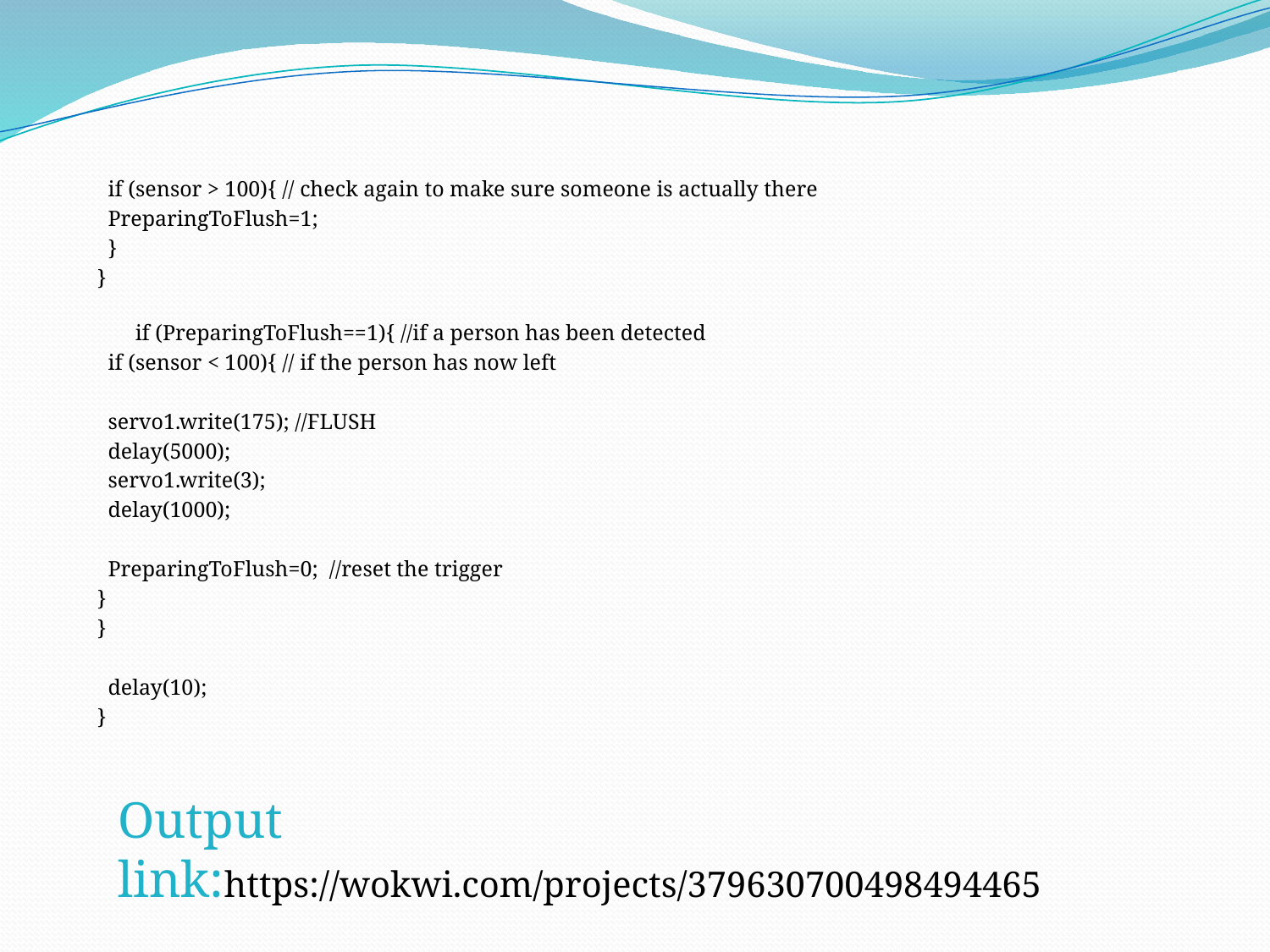

if (sensor > 100){ // check again to make sure someone is actually there
  PreparingToFlush=1;
  }
}
if (PreparingToFlush==1){ //if a person has been detected
  if (sensor < 100){ // if the person has now left

  servo1.write(175); //FLUSH
  delay(5000);
  servo1.write(3);
  delay(1000);

  PreparingToFlush=0;  //reset the trigger
}
}

  delay(10);
}

Output link:https://wokwi.com/projects/379630700498494465